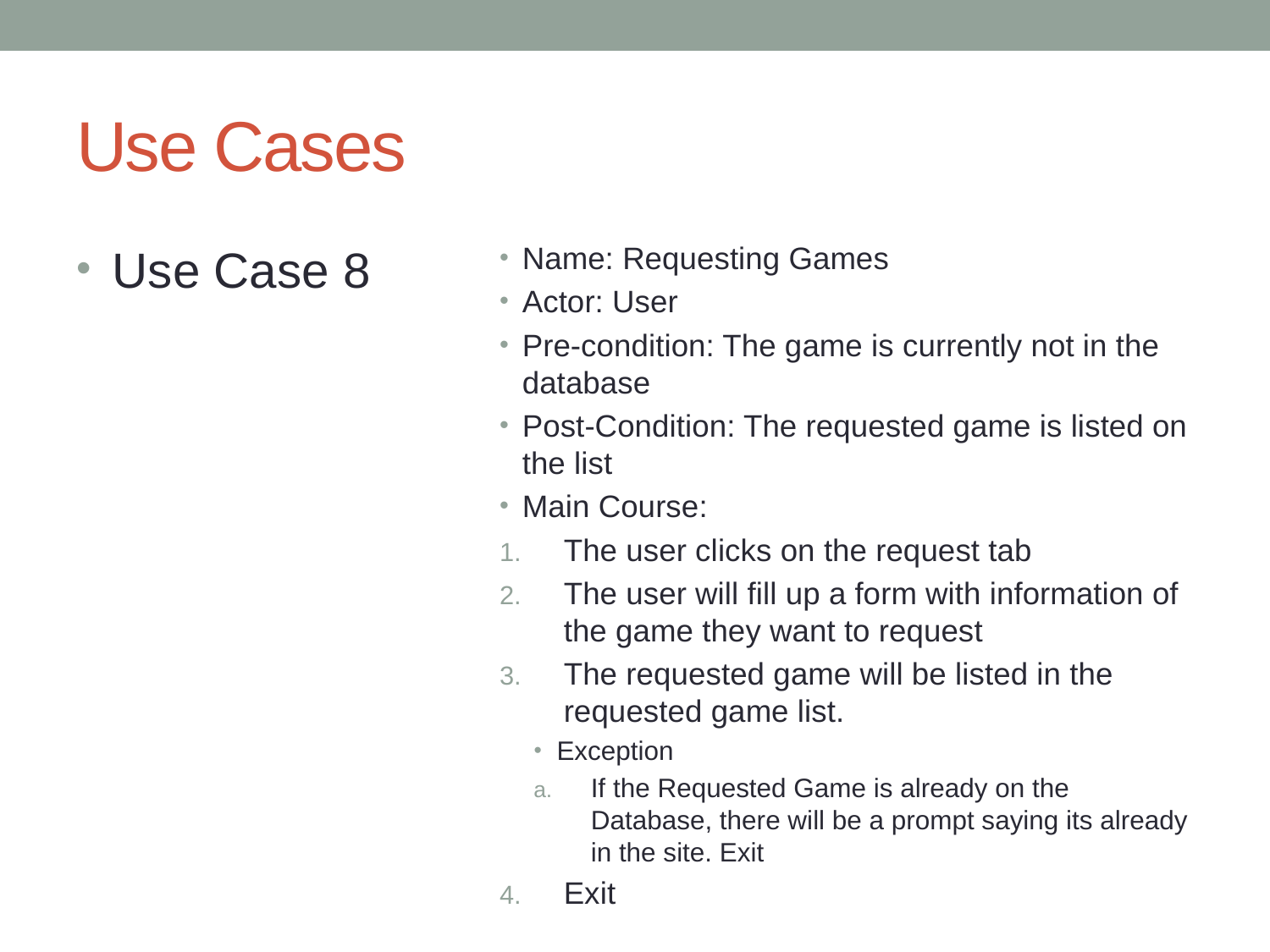

# Use Cases
Use Case 8

Name: Requesting Games
Actor: User
Pre-condition: The game is currently not in the database
Post-Condition: The requested game is listed on the list
Main Course:
The user clicks on the request tab
The user will fill up a form with information of the game they want to request
The requested game will be listed in the requested game list.
Exception
If the Requested Game is already on the Database, there will be a prompt saying its already in the site. Exit
Exit